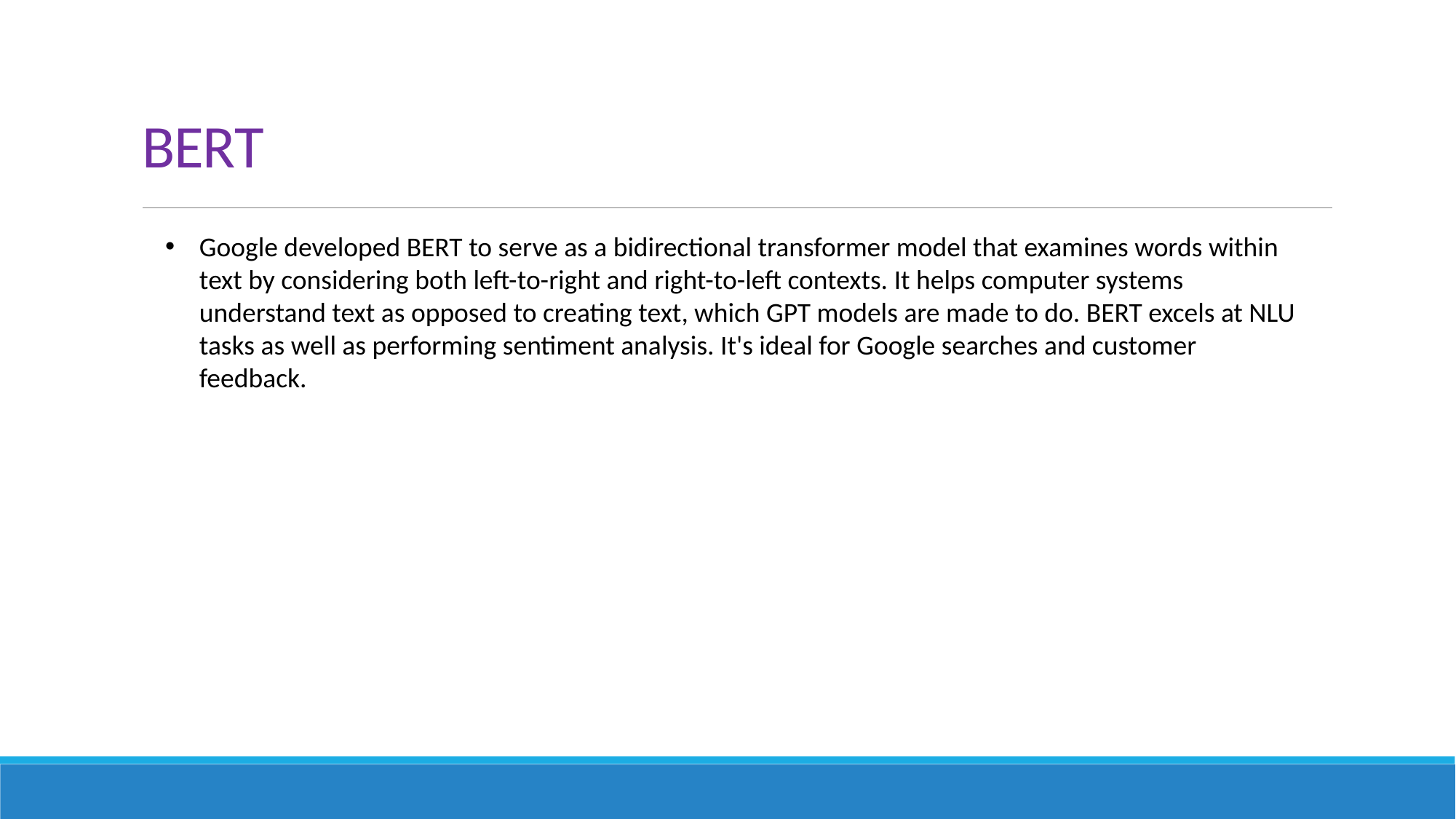

# BERT
Google developed BERT to serve as a bidirectional transformer model that examines words within text by considering both left-to-right and right-to-left contexts. It helps computer systems understand text as opposed to creating text, which GPT models are made to do. BERT excels at NLU tasks as well as performing sentiment analysis. It's ideal for Google searches and customer feedback.